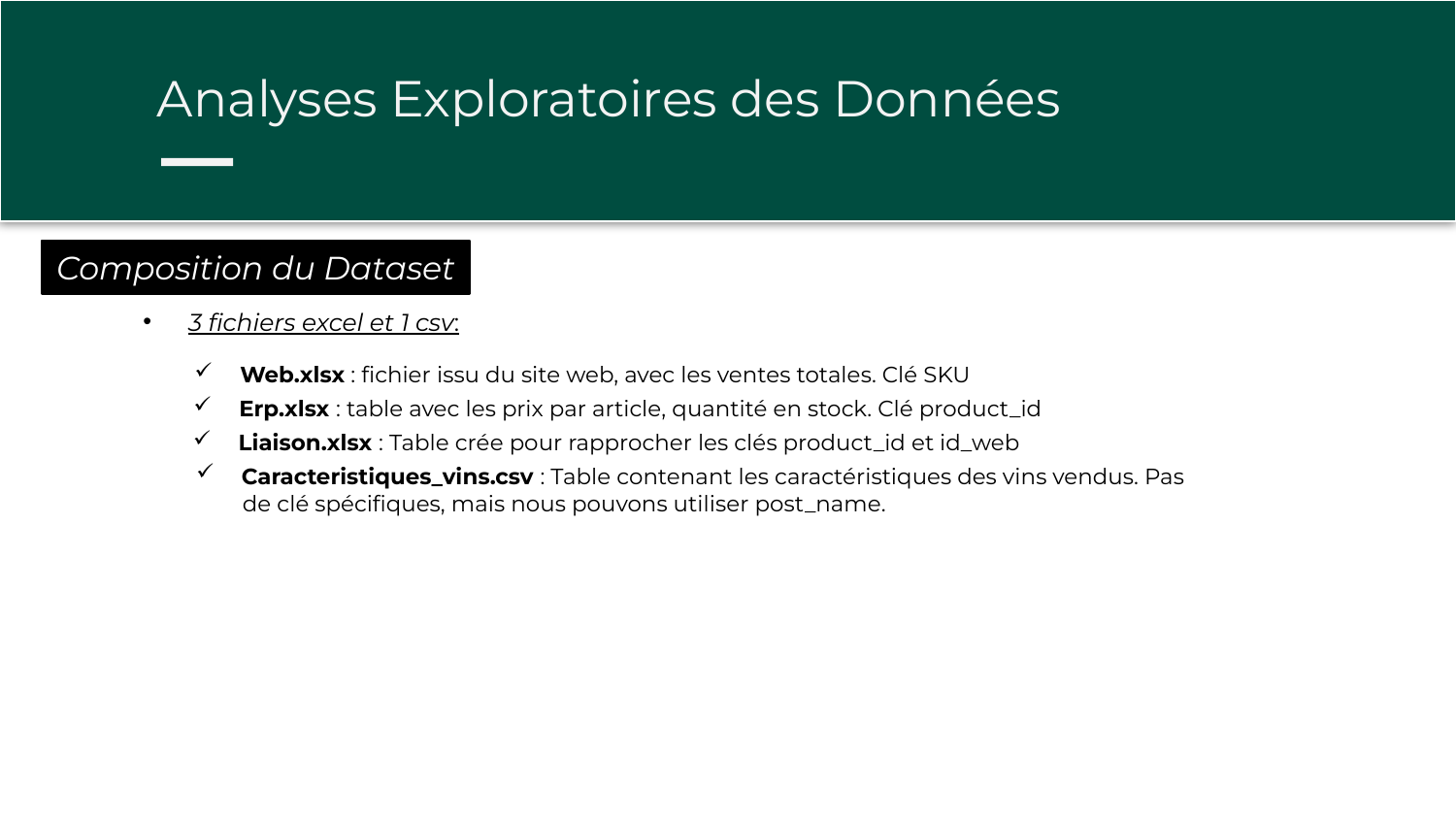

Analyses Exploratoires des Données

Composition du Dataset
3 fichiers excel et 1 csv:
Web.xlsx : fichier issu du site web, avec les ventes totales. Clé SKU
Erp.xlsx : table avec les prix par article, quantité en stock. Clé product_id
Liaison.xlsx : Table crée pour rapprocher les clés product_id et id_web
Caracteristiques_vins.csv : Table contenant les caractéristiques des vins vendus. Pas
        de clé spécifiques, mais nous pouvons utiliser post_name.